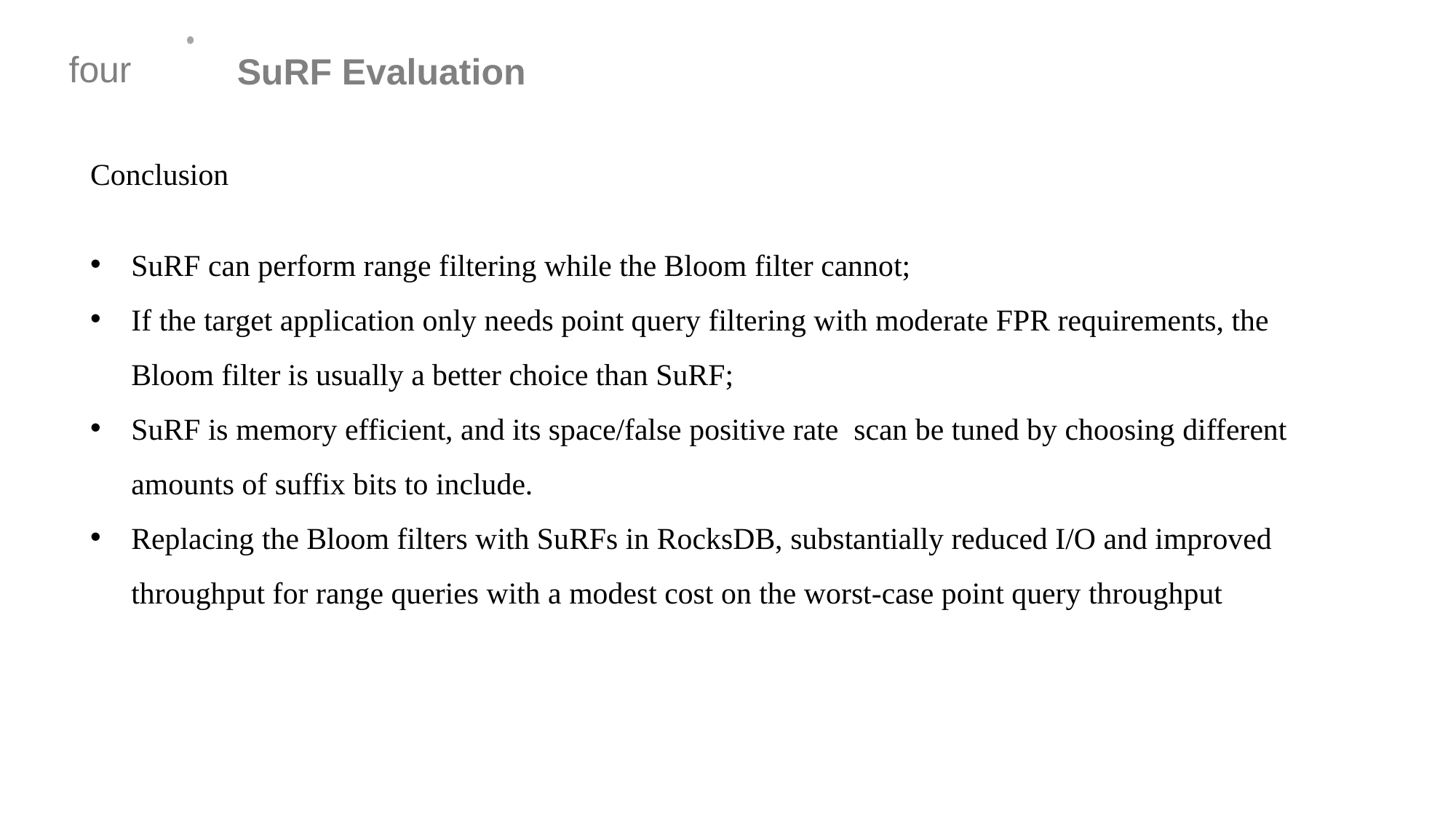

SuRF Evaluation

four
Conclusion

SuRF can perform range filtering while the Bloom filter cannot;
If the target application only needs point query filtering with moderate FPR requirements, the Bloom filter is usually a better choice than SuRF;
SuRF is memory efficient, and its space/false positive rate  scan be tuned by choosing different amounts of suffix bits to include.
Replacing the Bloom filters with SuRFs in RocksDB, substantially reduced I/O and improved throughput for range queries with a modest cost on the worst-case point query throughput